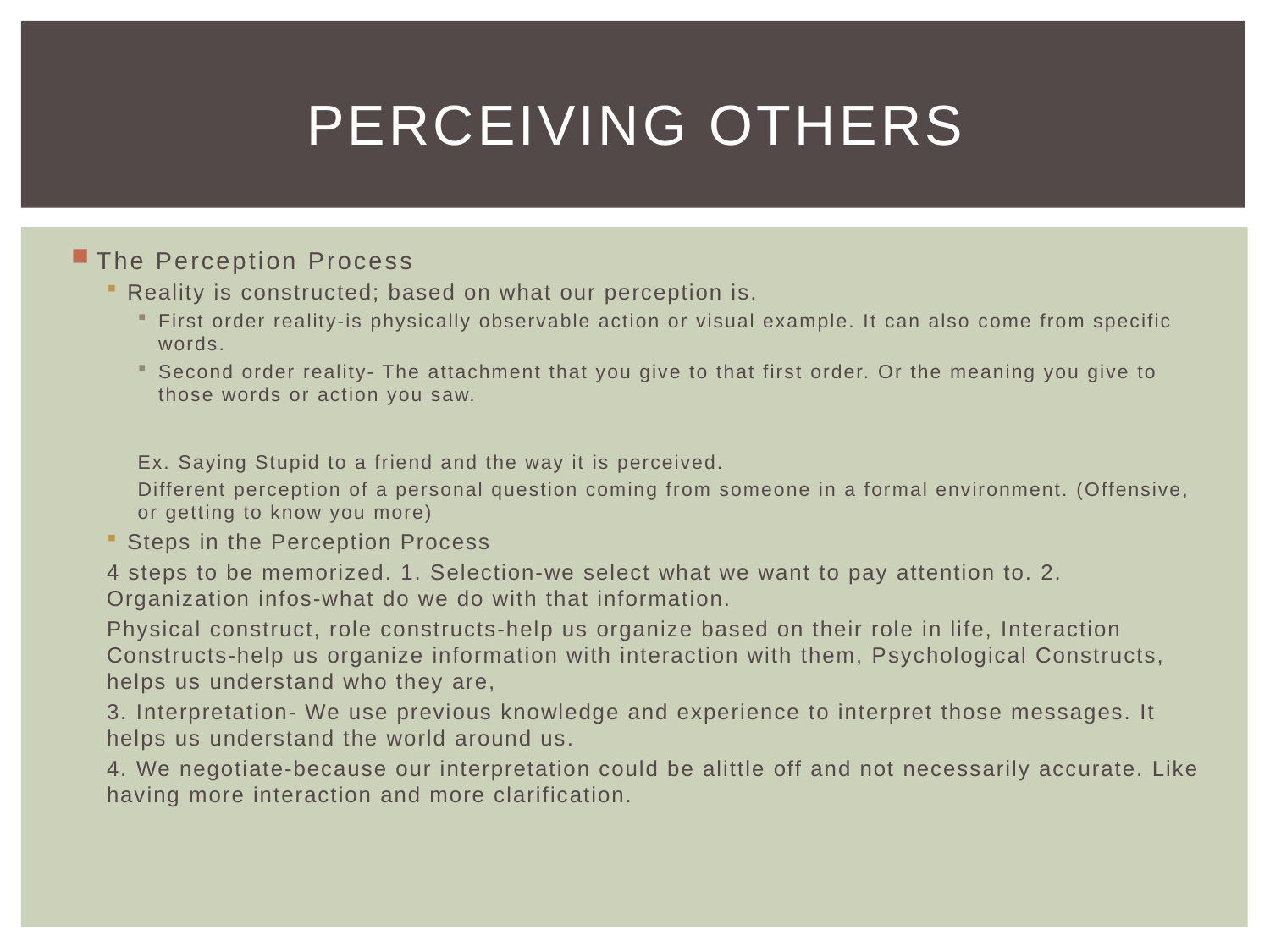

# Perceiving others
The Perception Process
Reality is constructed; based on what our perception is.
First order reality-is physically observable action or visual example. It can also come from specific words.
Second order reality- The attachment that you give to that first order. Or the meaning you give to those words or action you saw.

Ex. Saying Stupid to a friend and the way it is perceived.
Different perception of a personal question coming from someone in a formal environment. (Offensive, or getting to know you more)
Steps in the Perception Process
	4 steps to be memorized. 1. Selection-we select what we want to pay attention to. 2. Organization infos-what do we do with that information.
	Physical construct, role constructs-help us organize based on their role in life, Interaction Constructs-help us organize information with interaction with them, Psychological Constructs, helps us understand who they are,
3. Interpretation- We use previous knowledge and experience to interpret those messages. It helps us understand the world around us.
4. We negotiate-because our interpretation could be alittle off and not necessarily accurate. Like having more interaction and more clarification.